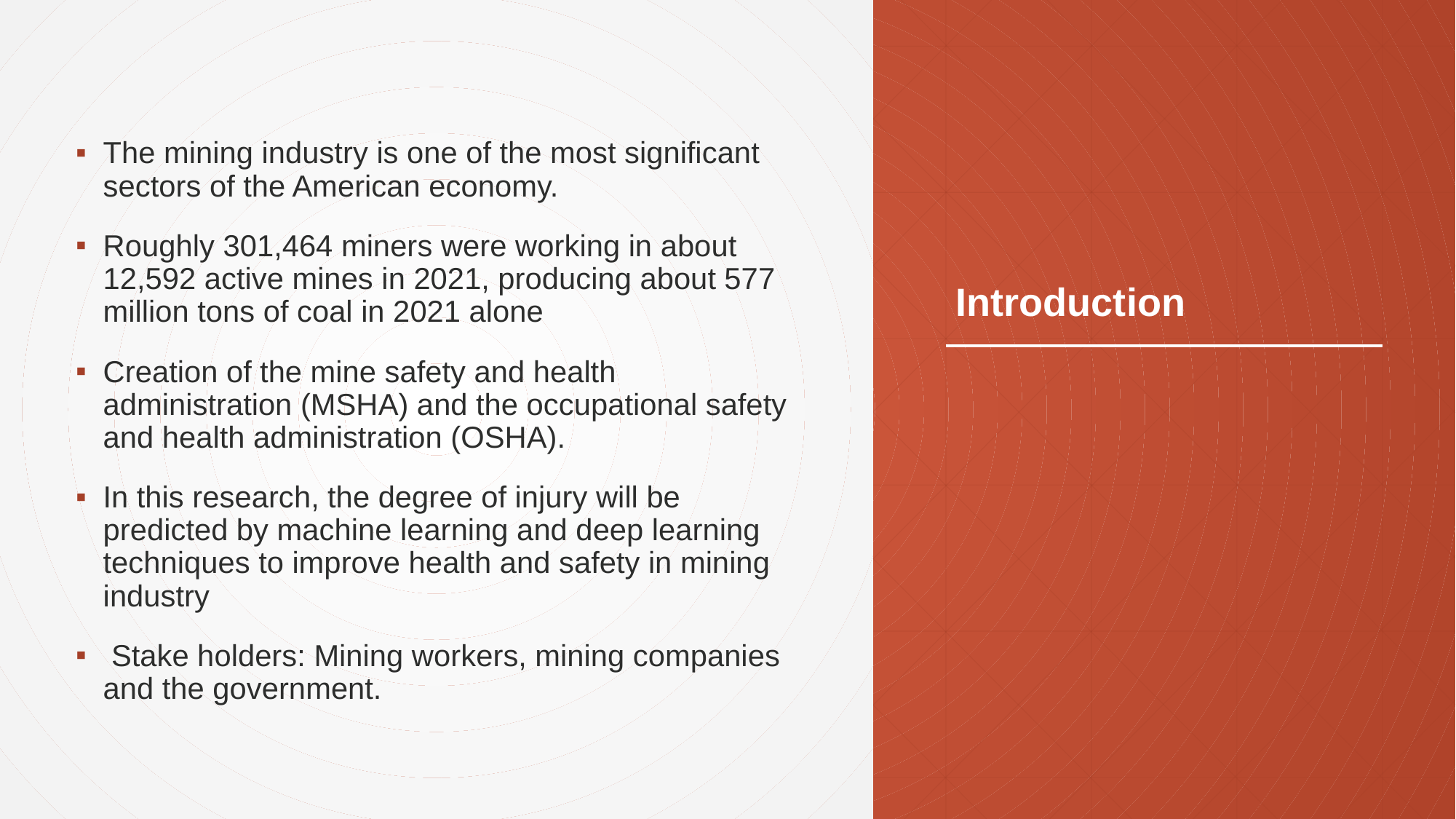

The mining industry is one of the most significant sectors of the American economy.
Roughly 301,464 miners were working in about 12,592 active mines in 2021, producing about 577 million tons of coal in 2021 alone
Creation of the mine safety and health administration (MSHA) and the occupational safety and health administration (OSHA).
In this research, the degree of injury will be predicted by machine learning and deep learning techniques to improve health and safety in mining industry
 Stake holders: Mining workers, mining companies and the government.

# Introduction